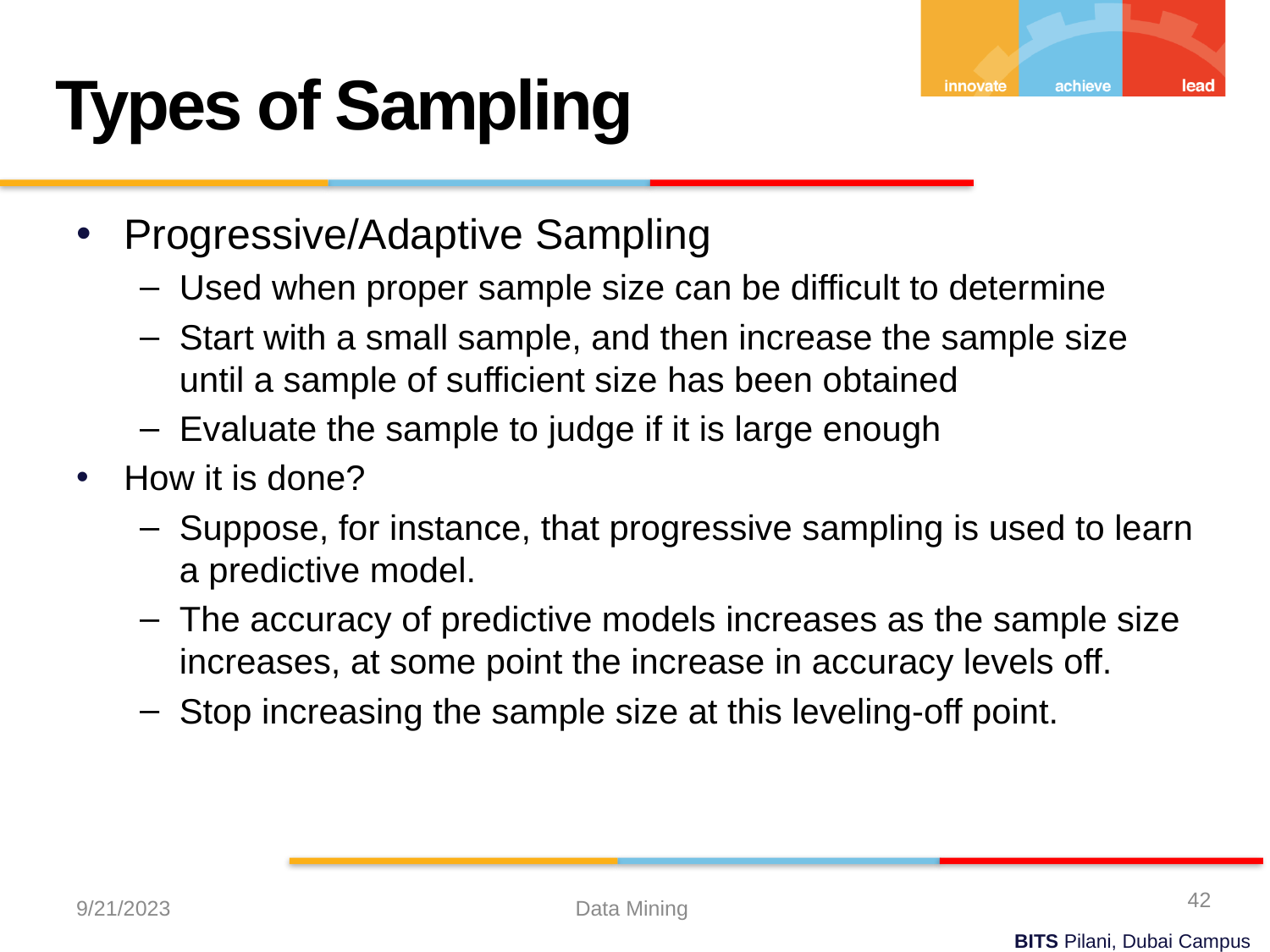

Types of Sampling
Progressive/Adaptive Sampling
Used when proper sample size can be difficult to determine
Start with a small sample, and then increase the sample size until a sample of sufficient size has been obtained
Evaluate the sample to judge if it is large enough
How it is done?
Suppose, for instance, that progressive sampling is used to learn a predictive model.
The accuracy of predictive models increases as the sample size increases, at some point the increase in accuracy levels off.
Stop increasing the sample size at this leveling-off point.

42
9/21/2023
Data Mining